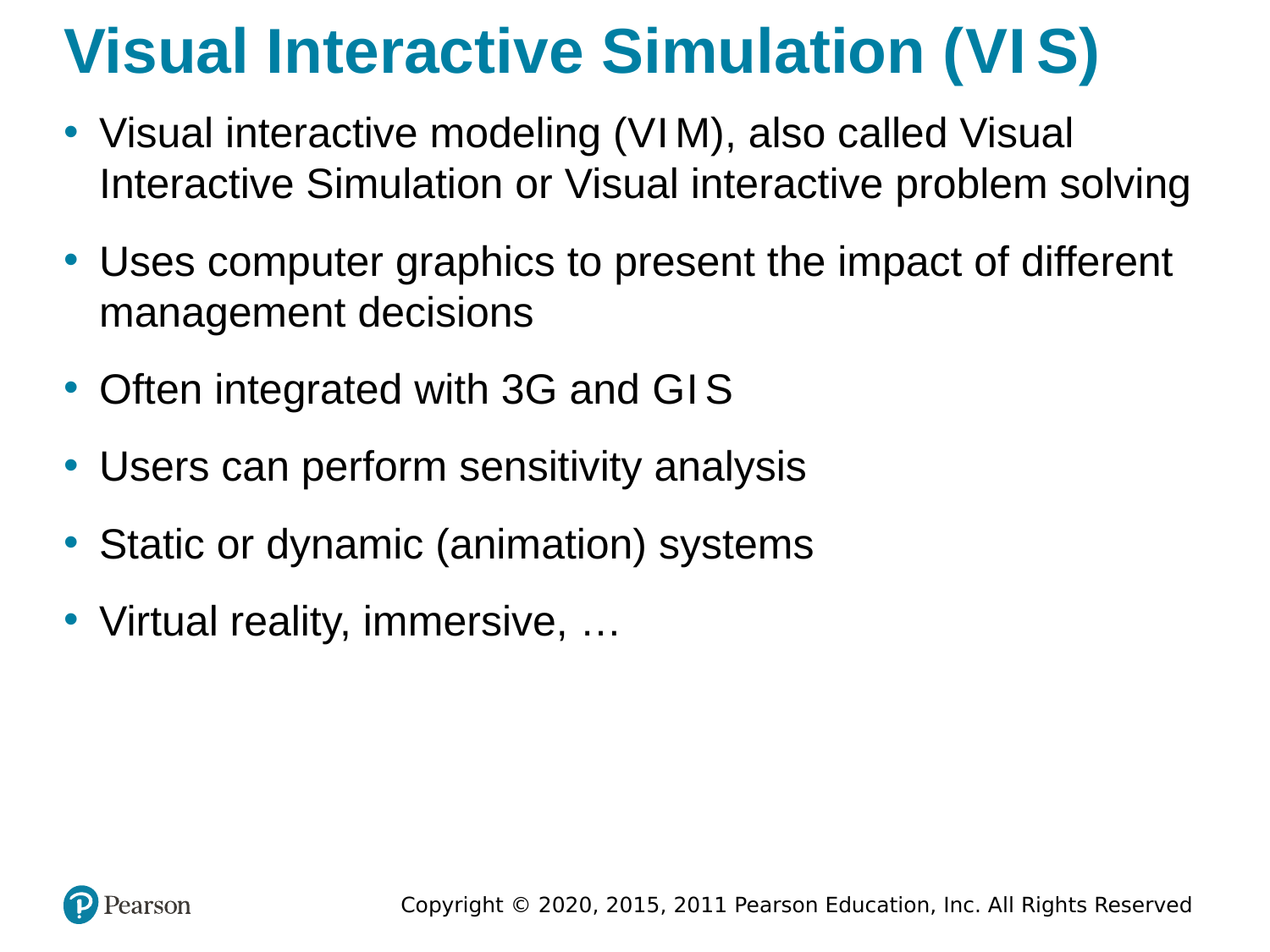

# Visual Interactive Simulation (V I S)
Visual interactive modeling (V I M), also called Visual Interactive Simulation or Visual interactive problem solving
Uses computer graphics to present the impact of different management decisions
Often integrated with 3G and G I S
Users can perform sensitivity analysis
Static or dynamic (animation) systems
Virtual reality, immersive, …